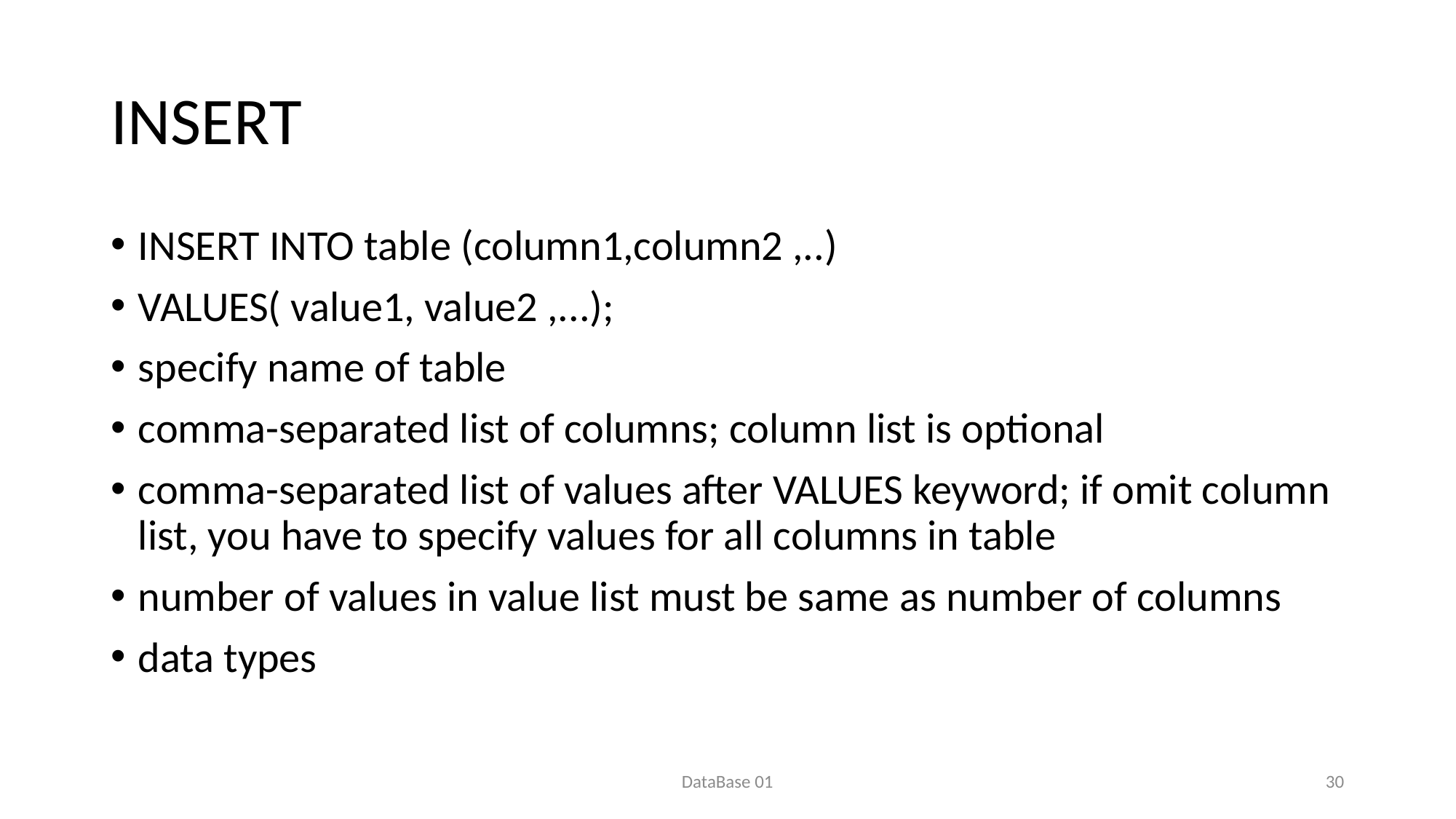

# INSERT
INSERT INTO table (column1,column2 ,..)
VALUES( value1, value2 ,...);
specify name of table
comma-separated list of columns; column list is optional
comma-separated list of values after VALUES keyword; if omit column list, you have to specify values for all columns in table
number of values in value list must be same as number of columns
data types
DataBase 01
30